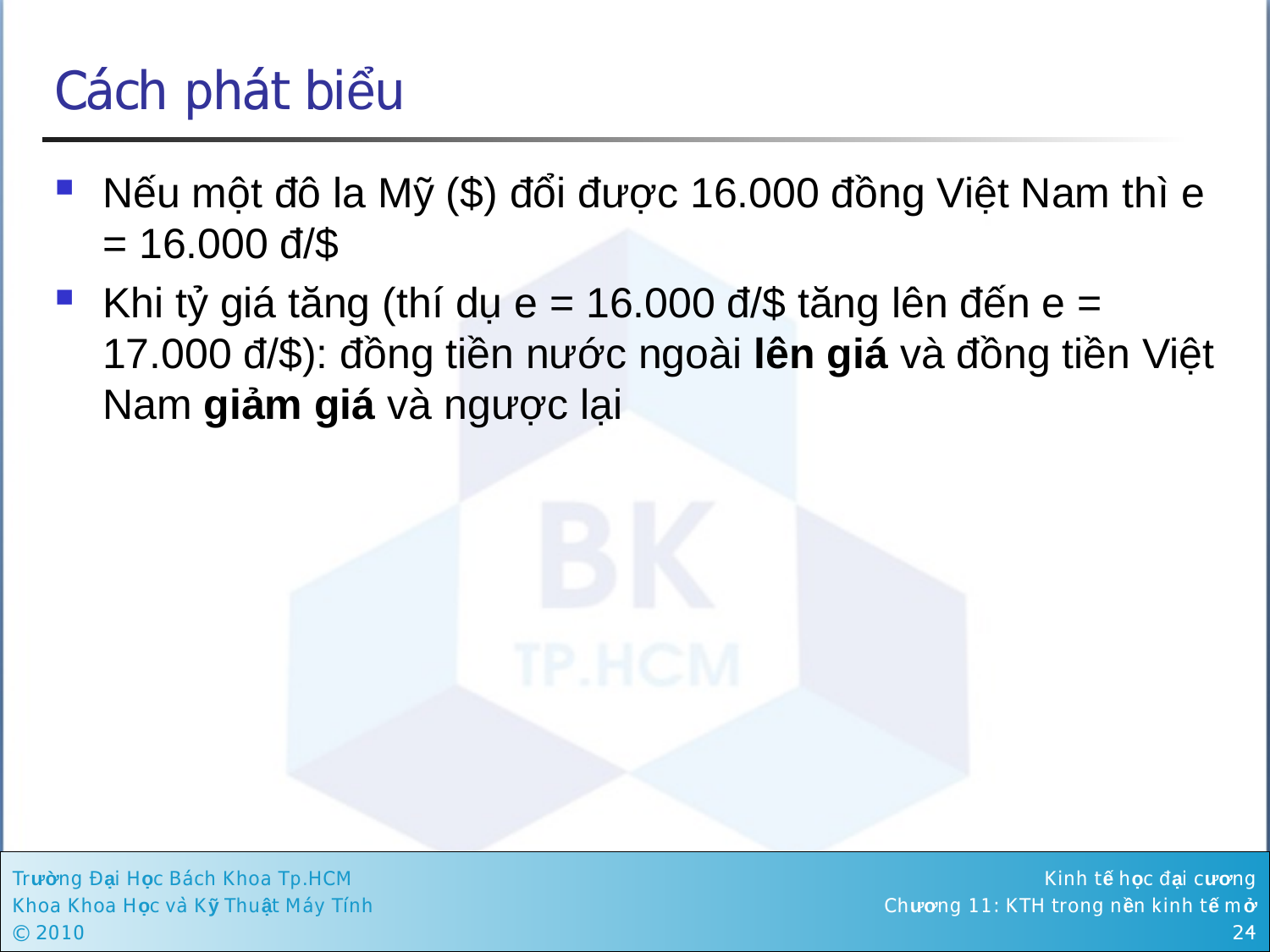

# Cách phát biểu
Nếu một đô la Mỹ ($) đổi được 16.000 đồng Việt Nam thì e = 16.000 đ/$
Khi tỷ giá tăng (thí dụ e = 16.000 đ/$ tăng lên đến e = 17.000 đ/$): đồng tiền nước ngoài lên giá và đồng tiền Việt Nam giảm giá và ngược lại